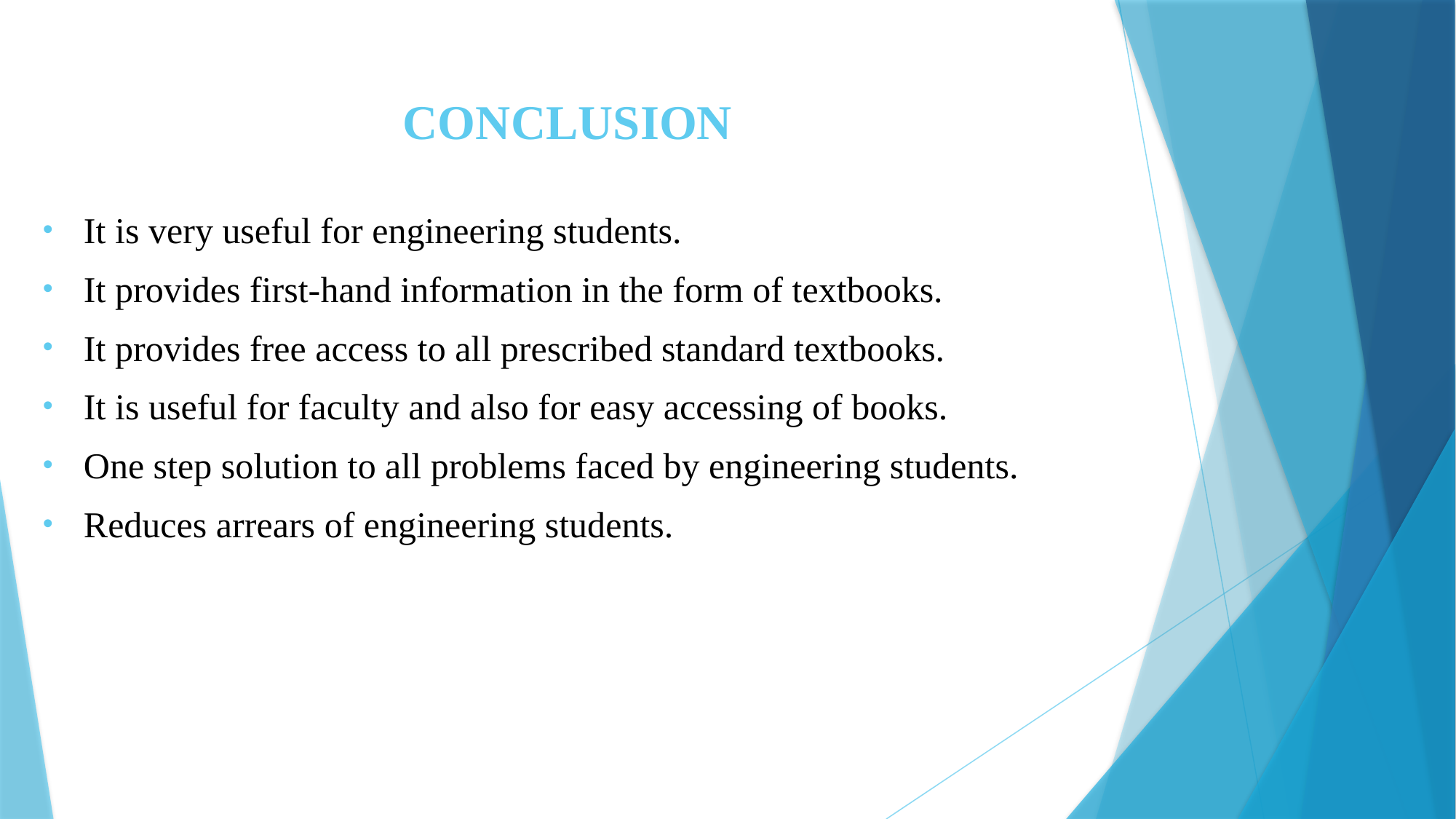

# CONCLUSION
It is very useful for engineering students.
It provides first-hand information in the form of textbooks.
It provides free access to all prescribed standard textbooks.
It is useful for faculty and also for easy accessing of books.
One step solution to all problems faced by engineering students.
Reduces arrears of engineering students.